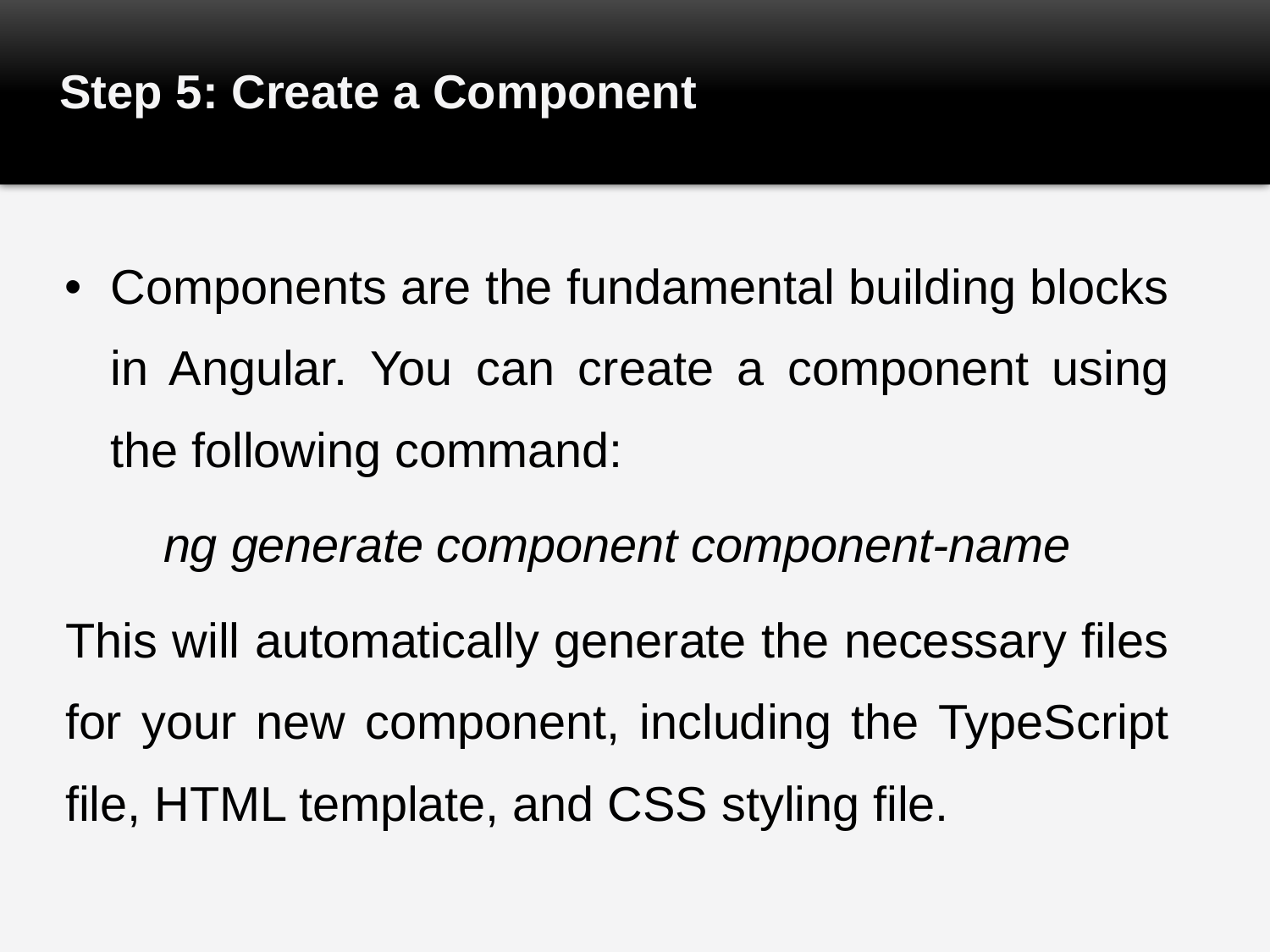

# Step 5: Create a Component
Components are the fundamental building blocks in Angular. You can create a component using the following command:
ng generate component component-name
This will automatically generate the necessary files for your new component, including the TypeScript file, HTML template, and CSS styling file.